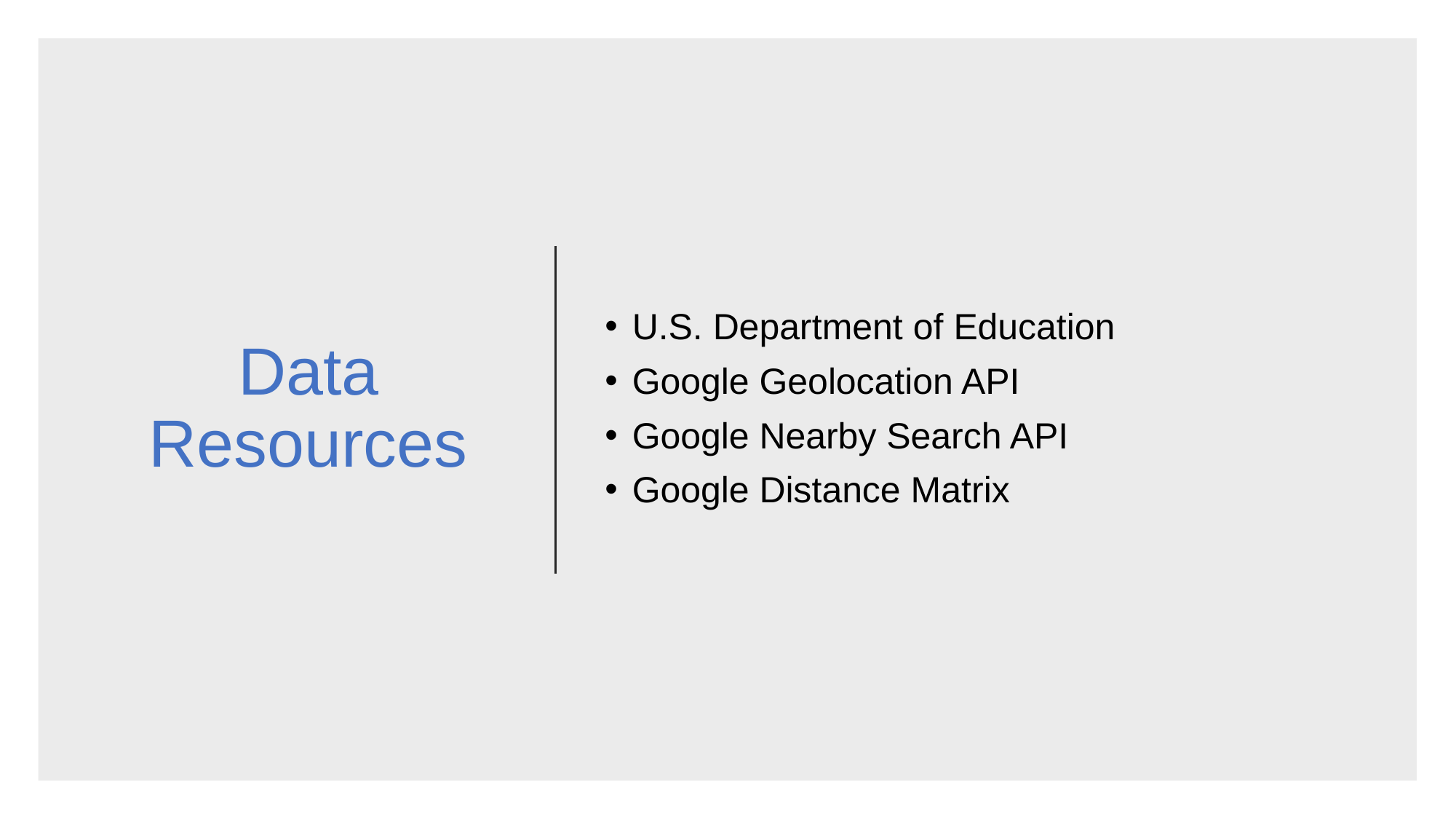

# Data Resources
U.S. Department of Education
Google Geolocation API
Google Nearby Search API
Google Distance Matrix